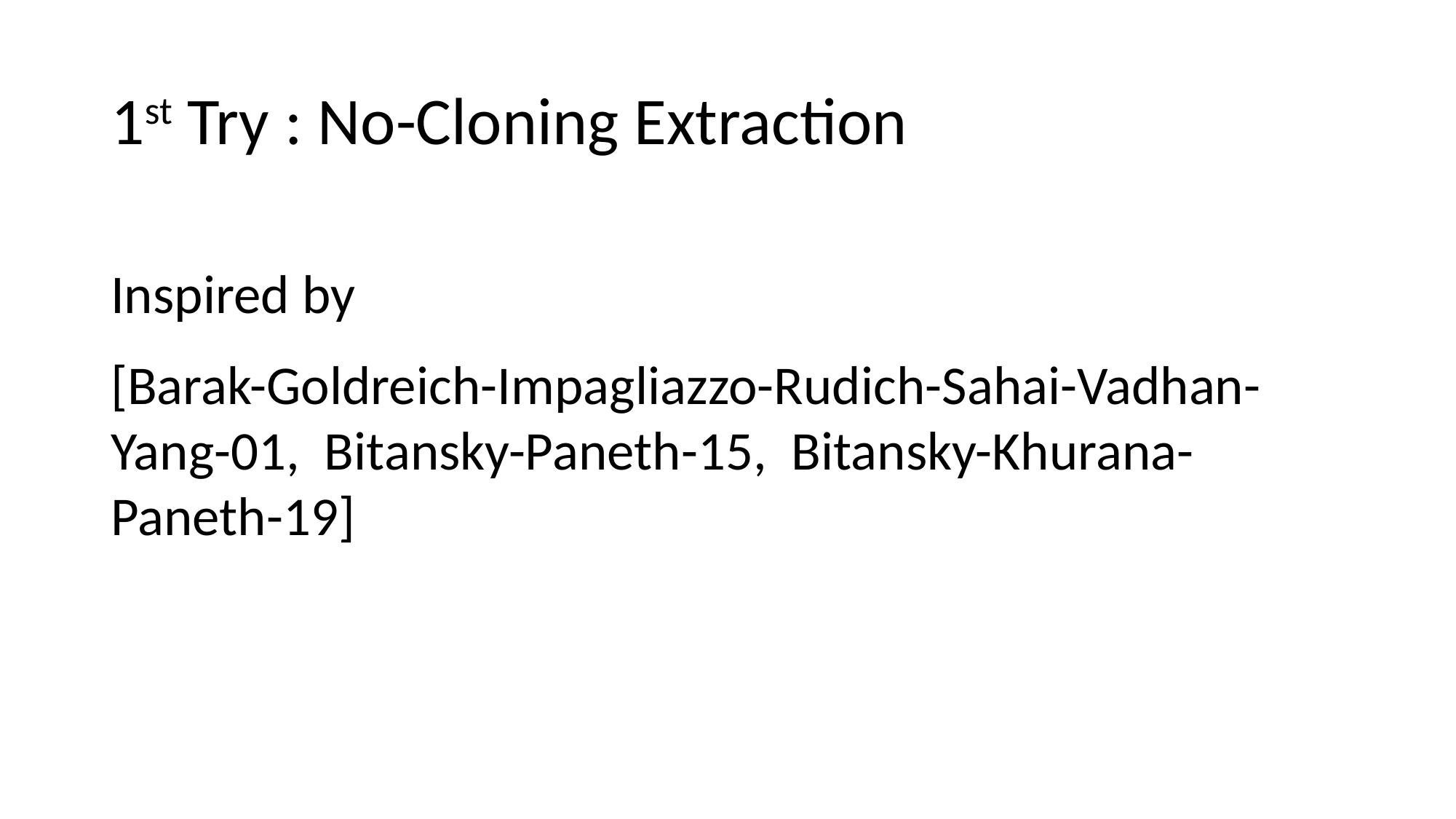

# 1st Try : No-Cloning Extraction
Inspired by

[Barak-Goldreich-Impagliazzo-Rudich-Sahai-Vadhan-Yang-01,  Bitansky-Paneth-15,  Bitansky-Khurana-Paneth-19]